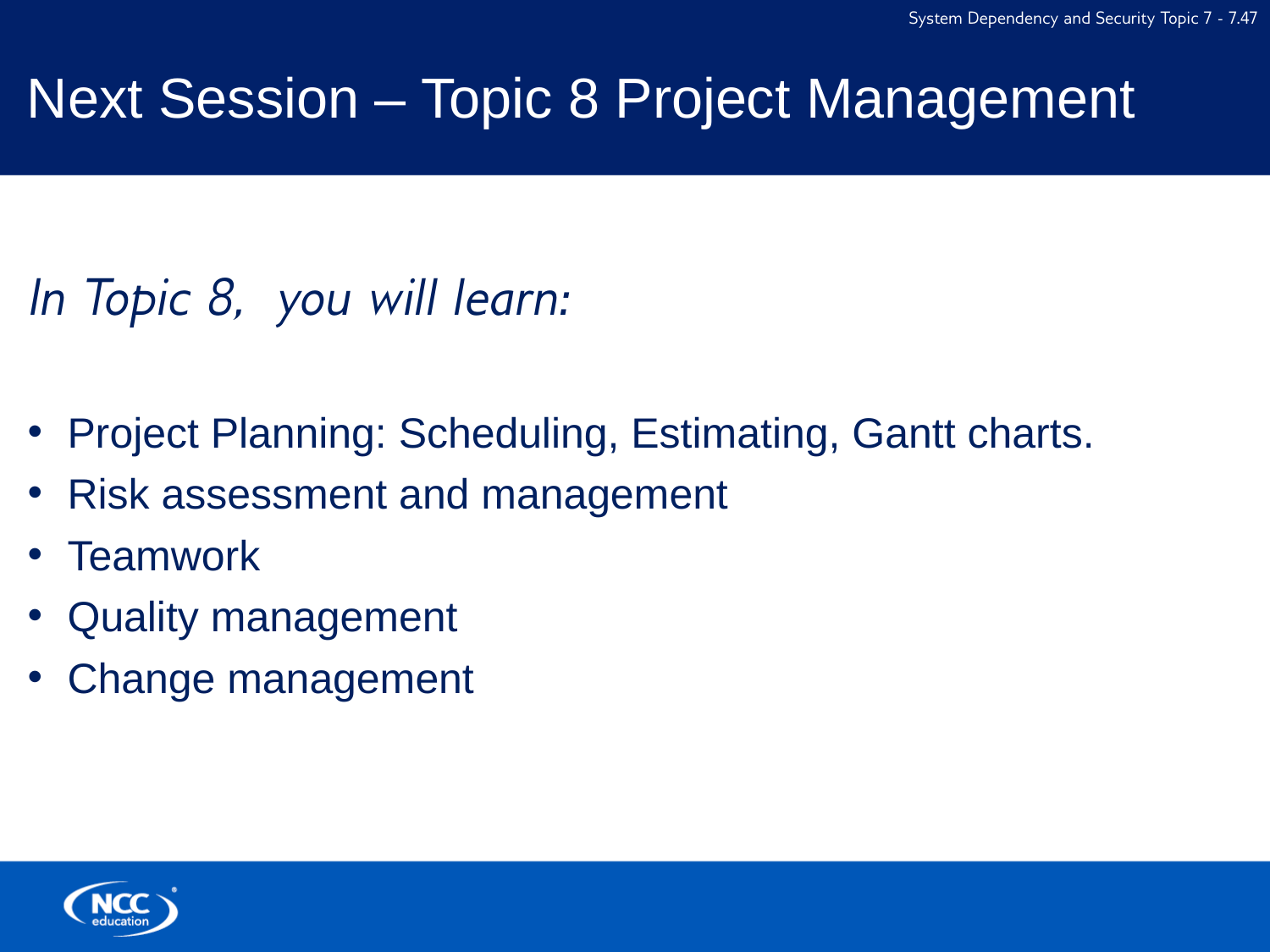

# Next Session – Topic 8 Project Management
In Topic 8,  you will learn:

Project Planning: Scheduling, Estimating, Gantt charts.
Risk assessment and management
Teamwork
Quality management
Change management